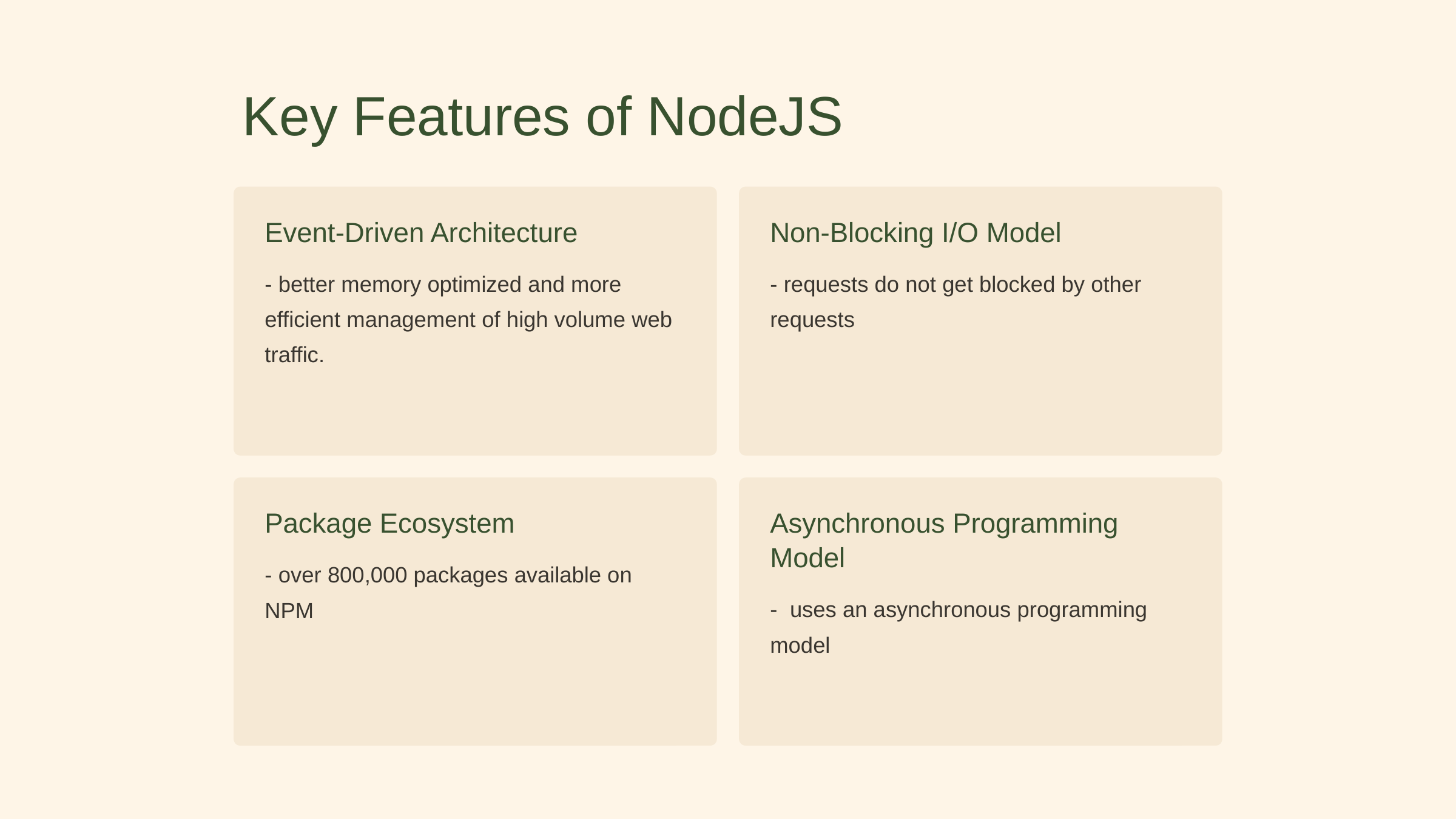

Key Features of NodeJS

Event-Driven Architecture
Non-Blocking I/O Model
- better memory optimized and more efficient management of high volume web traffic.
- requests do not get blocked by other requests

Package Ecosystem
Asynchronous Programming Model
- over 800,000 packages available on NPM
-  uses an asynchronous programming model